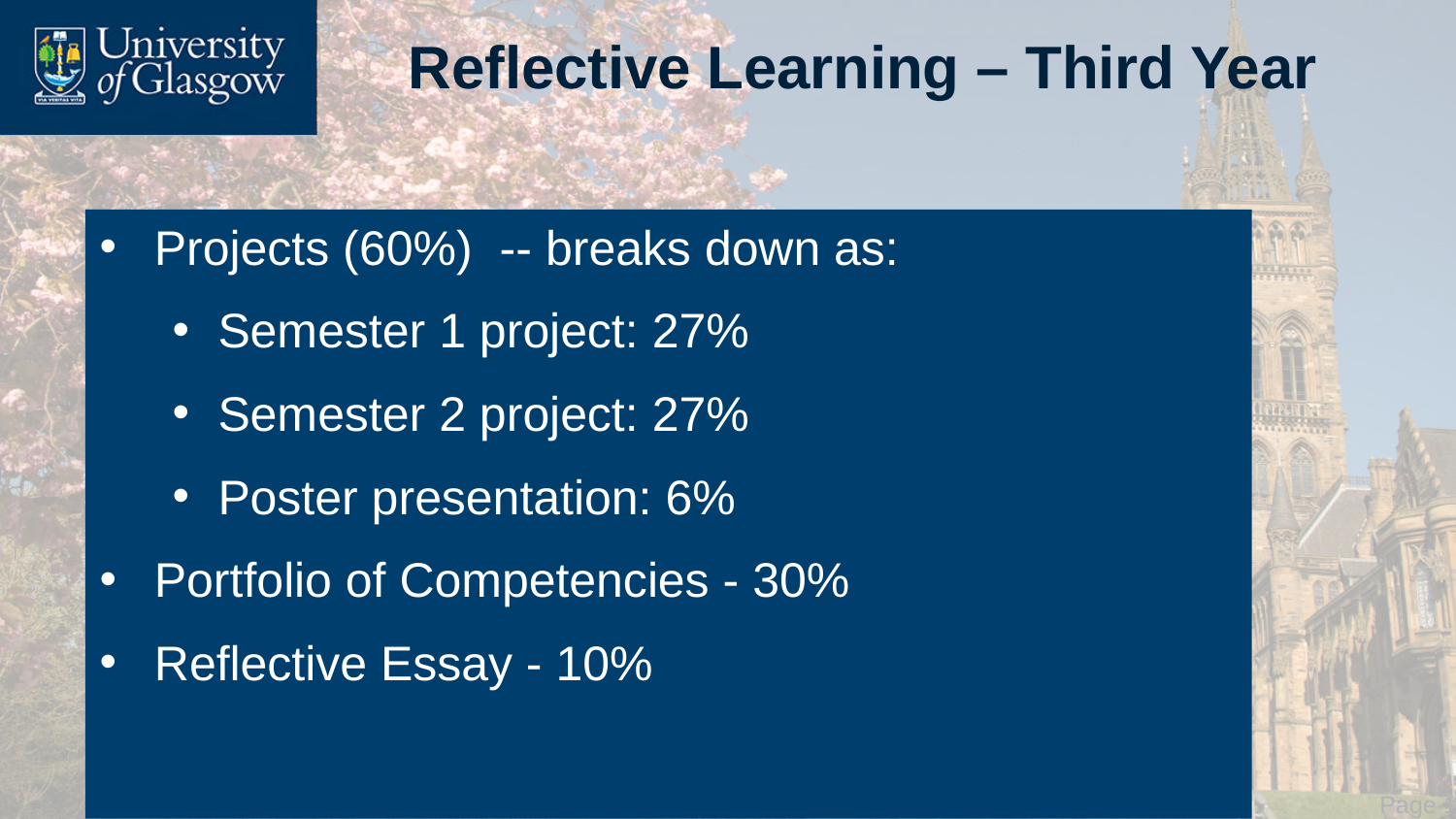

# Reflective Learning – Third Year
Projects (60%)  -- breaks down as:
Semester 1 project: 27%
Semester 2 project: 27%
Poster presentation: 6%
Portfolio of Competencies - 30%
Reflective Essay - 10%

 Page 11